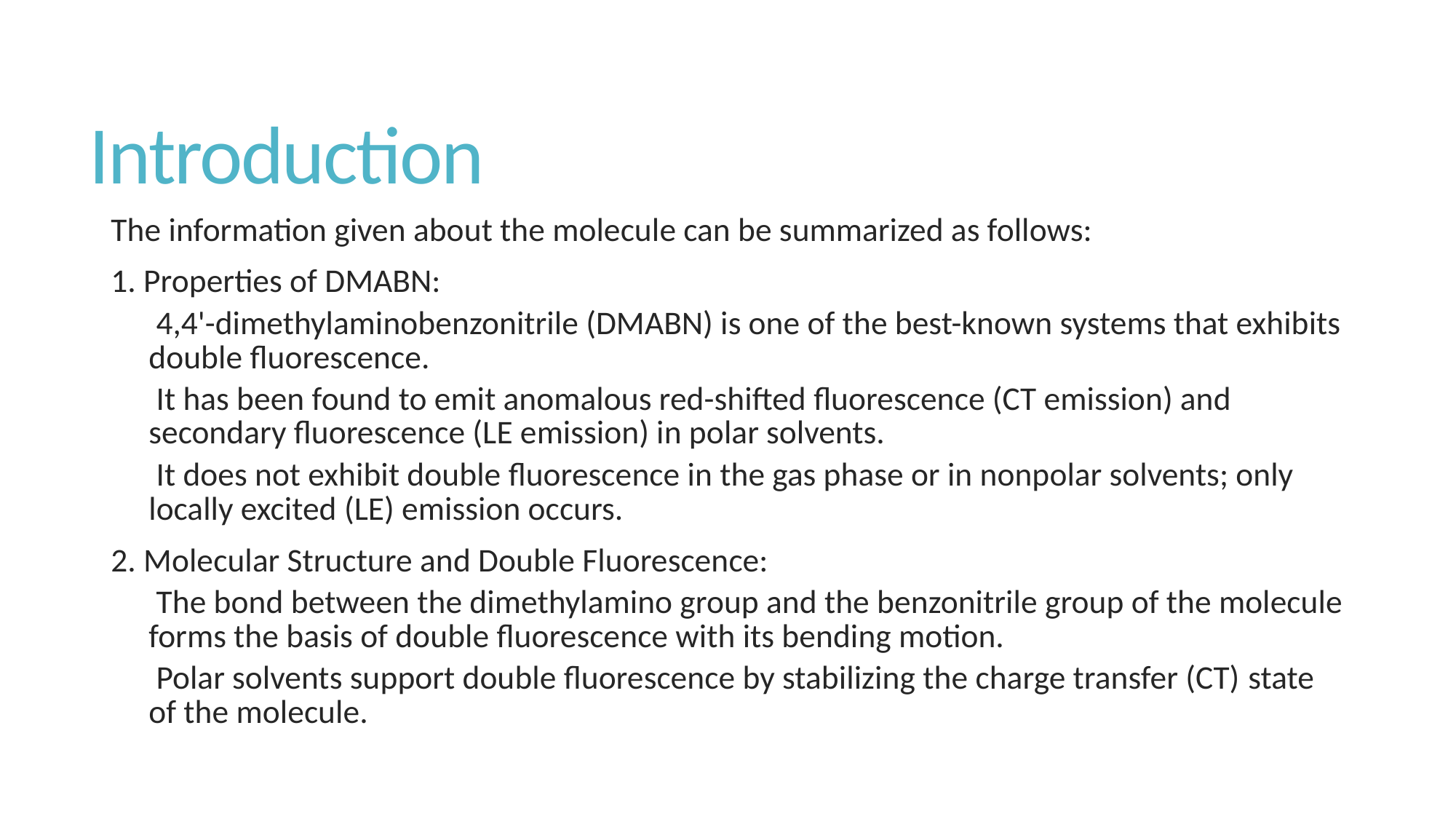

# Introduction
The information given about the molecule can be summarized as follows:
1. Properties of DMABN:
 4,4'-dimethylaminobenzonitrile (DMABN) is one of the best-known systems that exhibits double fluorescence.
 It has been found to emit anomalous red-shifted fluorescence (CT emission) and secondary fluorescence (LE emission) in polar solvents.
 It does not exhibit double fluorescence in the gas phase or in nonpolar solvents; only locally excited (LE) emission occurs.
2. Molecular Structure and Double Fluorescence:
 The bond between the dimethylamino group and the benzonitrile group of the molecule forms the basis of double fluorescence with its bending motion.
 Polar solvents support double fluorescence by stabilizing the charge transfer (CT) state of the molecule.